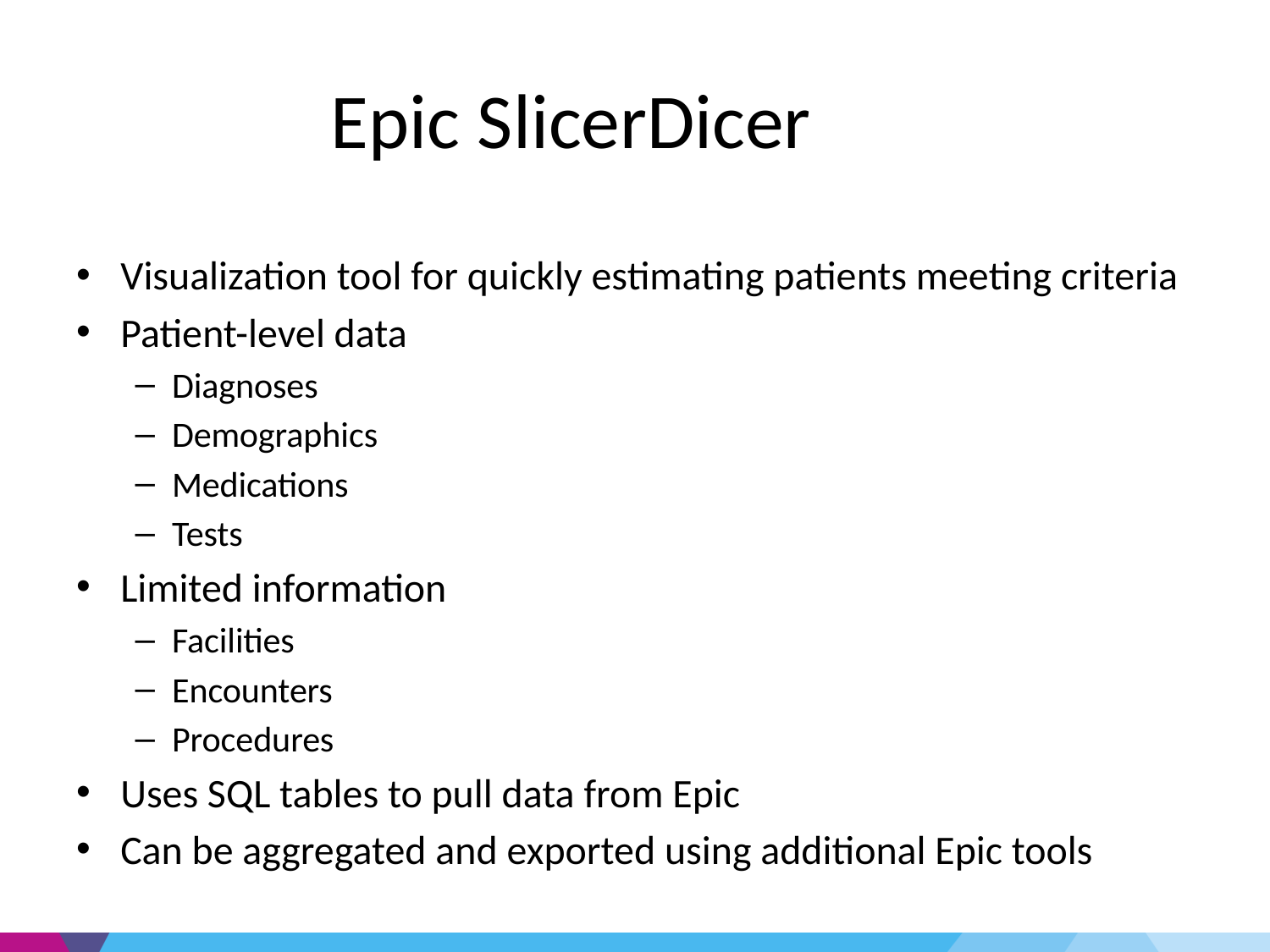

Epic SlicerDicer
Visualization tool for quickly estimating patients meeting criteria
Patient-level data
Diagnoses
Demographics
Medications
Tests
Limited information
Facilities
Encounters
Procedures
Uses SQL tables to pull data from Epic
Can be aggregated and exported using additional Epic tools